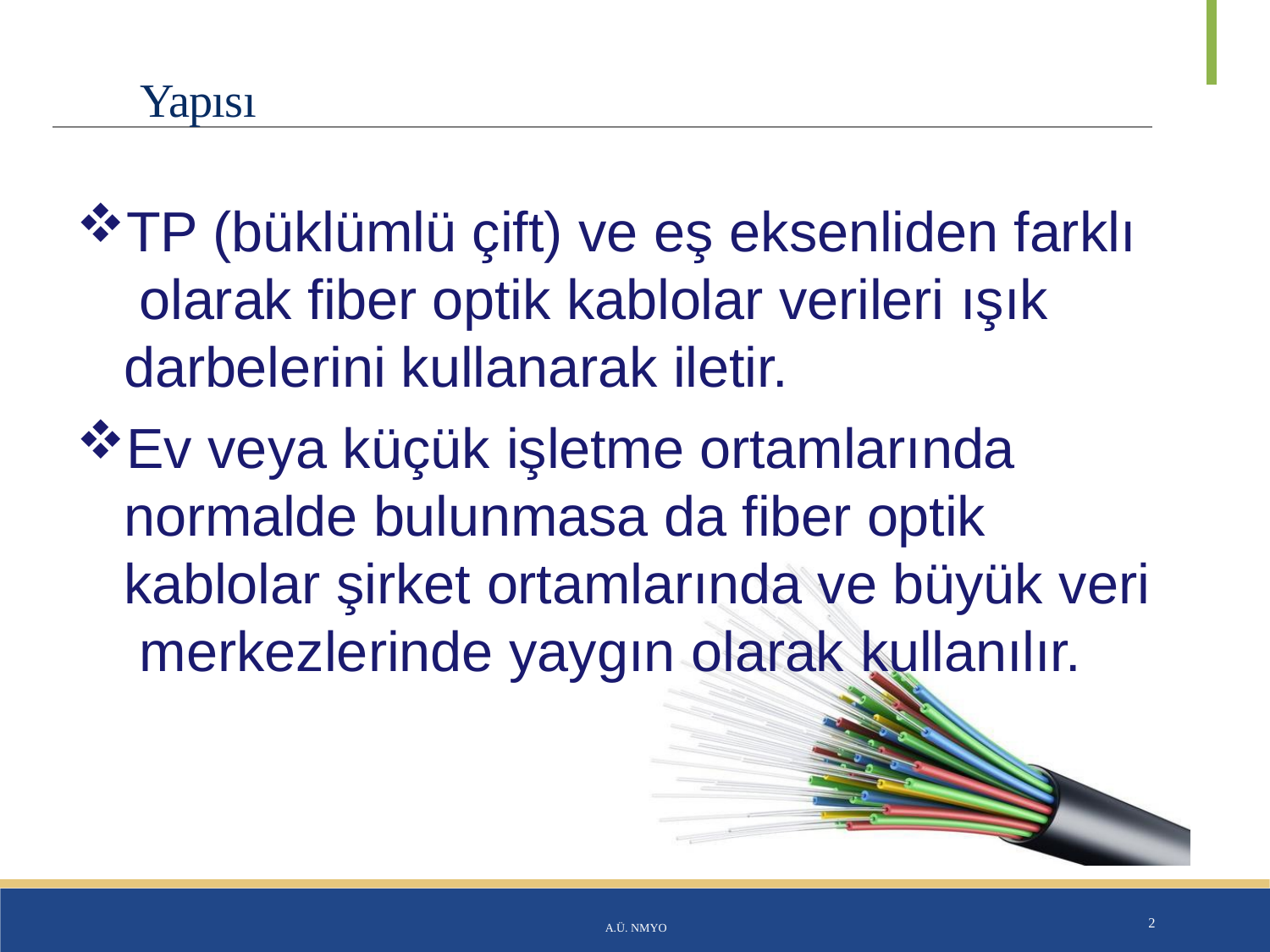

# Yapısı
TP (büklümlü çift) ve eş eksenliden farklı  olarak fiber optik kablolar verileri ışık  darbelerini kullanarak iletir.
Ev veya küçük işletme ortamlarında  normalde bulunmasa da fiber optik  kablolar şirket ortamlarında ve büyük veri  merkezlerinde yaygın olarak kullanılır.

A.Ü. NMYO
2